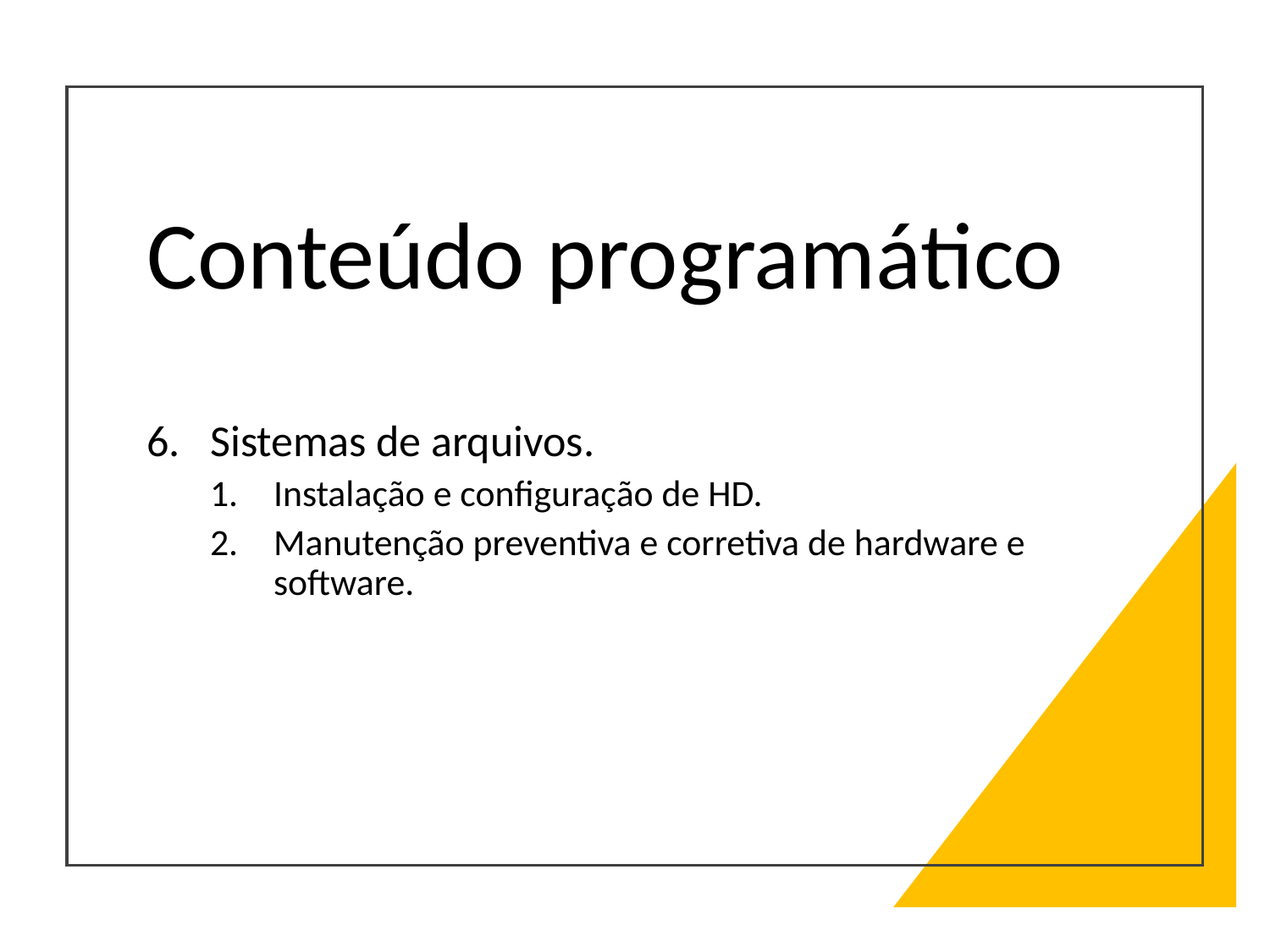

# Conteúdo programático
Sistemas de arquivos.
Instalação e configuração de HD.
Manutenção preventiva e corretiva de hardware e software.